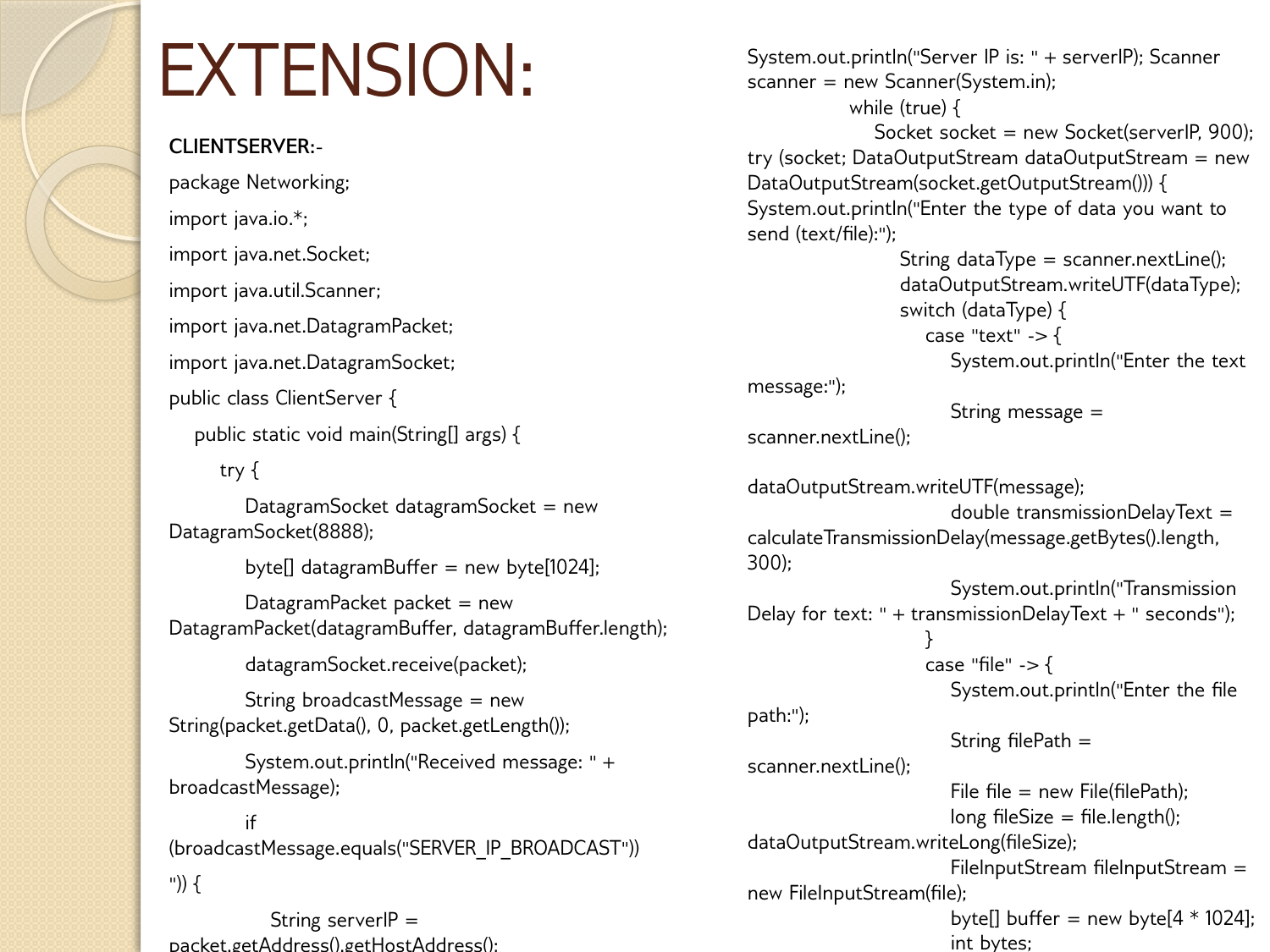

# EXTENSION:
System.out.println("Server IP is: " + serverIP); Scanner scanner = new Scanner(System.in);
                while (true) {
                    Socket socket = new Socket(serverIP, 900);
try (socket; DataOutputStream dataOutputStream = new DataOutputStream(socket.getOutputStream())) {
System.out.println("Enter the type of data you want to send (text/file):");
                        String dataType = scanner.nextLine();
                        dataOutputStream.writeUTF(dataType);
                        switch (dataType) {
                            case "text" -> {
                                System.out.println("Enter the text message:");
                                String message = scanner.nextLine();
                                dataOutputStream.writeUTF(message);
                                double transmissionDelayText = calculateTransmissionDelay(message.getBytes().length, 300);
                                System.out.println("Transmission Delay for text: " + transmissionDelayText + " seconds");
                            }
                            case "file" -> {
                                System.out.println("Enter the file path:");
                                String filePath = scanner.nextLine();
                                File file = new File(filePath);
                                long fileSize = file.length(); dataOutputStream.writeLong(fileSize);
                                FileInputStream fileInputStream = new FileInputStream(file);
                                byte[] buffer = new byte[4 * 1024];
                                int bytes;
                                long totalBytesSent = 0;

CLIENTSERVER:-
package Networking;
import java.io.*;
import java.net.Socket;
import java.util.Scanner;
import java.net.DatagramPacket;
import java.net.DatagramSocket;
public class ClientServer {
    public static void main(String[] args) {
        try {
            DatagramSocket datagramSocket = new DatagramSocket(8888);
            byte[] datagramBuffer = new byte[1024];
            DatagramPacket packet = new DatagramPacket(datagramBuffer, datagramBuffer.length);
            datagramSocket.receive(packet);
            String broadcastMessage = new String(packet.getData(), 0, packet.getLength());
            System.out.println("Received message: " + broadcastMessage);
            if (broadcastMessage.equals("SERVER_IP_BROADCAST"))
")) {
                String serverIP = packet.getAddress().getHostAddress();